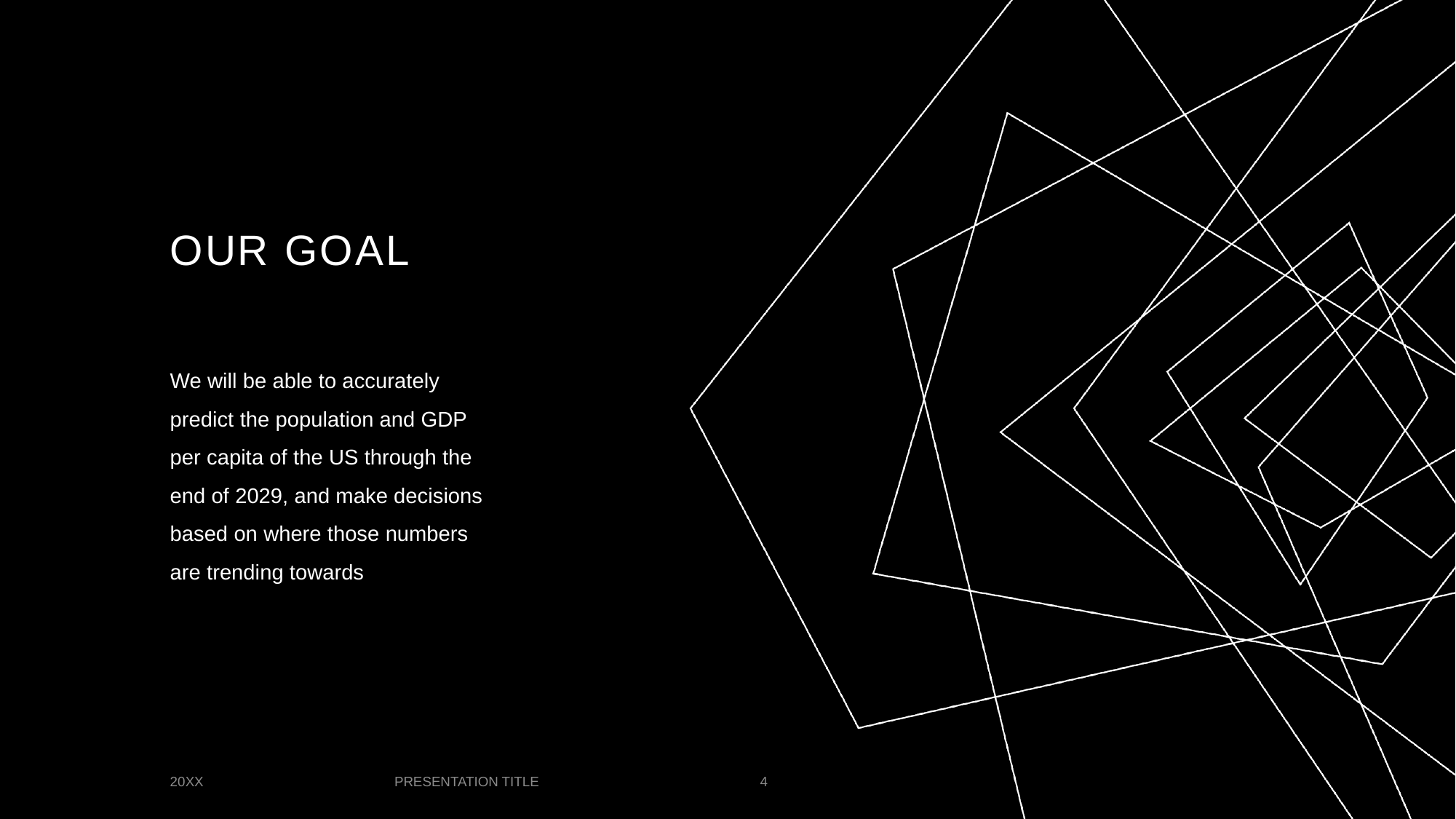

# Our goal
We will be able to accurately predict the population and GDP per capita of the US through the end of 2029, and make decisions based on where those numbers are trending towards

PRESENTATION TITLE
20XX
4